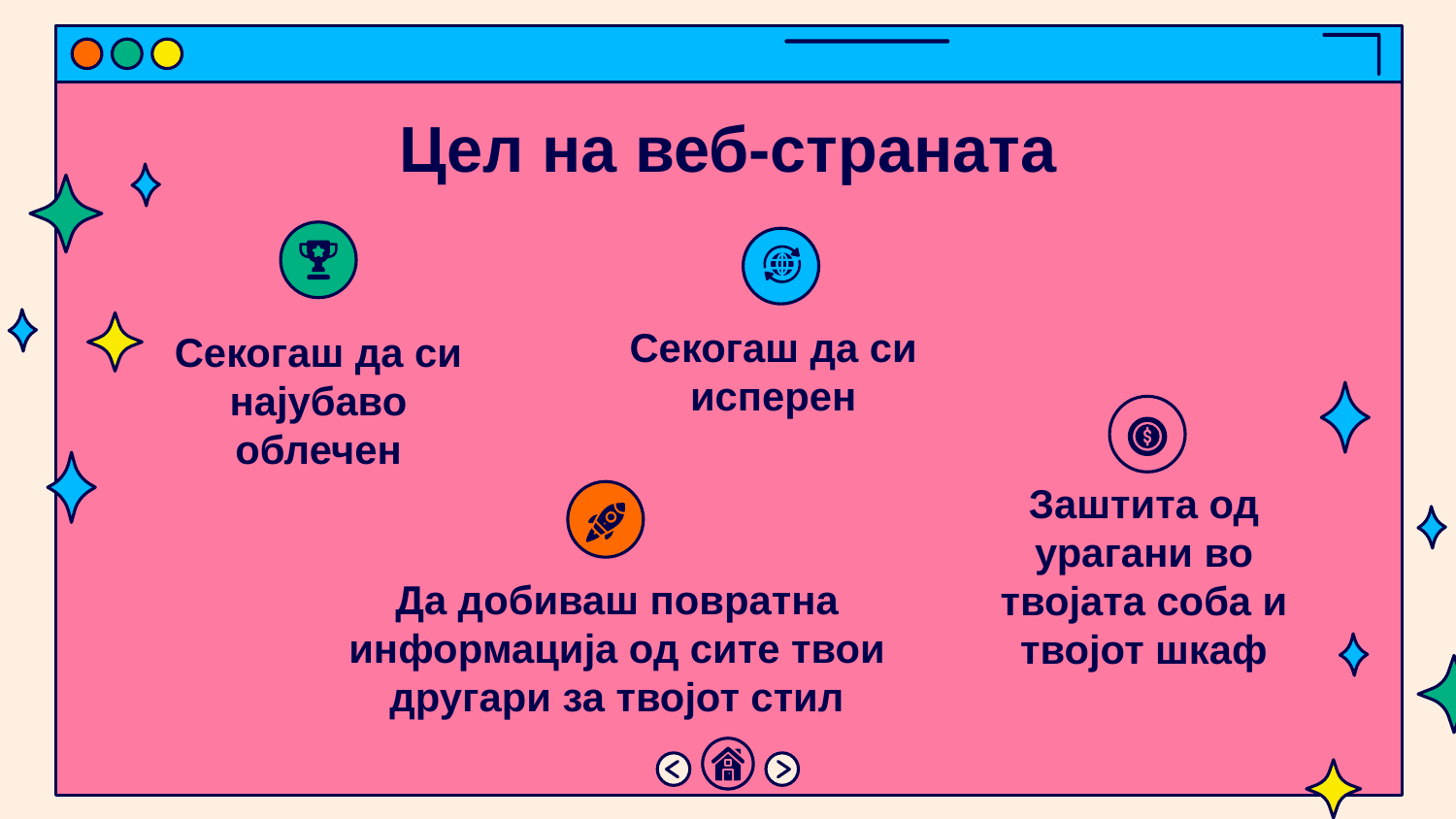

# Цел на веб-страната

Секогаш да си исперен

Секогаш да си најубаво облечен

Заштита од урагани во твојата соба и твојот шкаф

Да добиваш повратна информација од сите твои другари за твојот стил